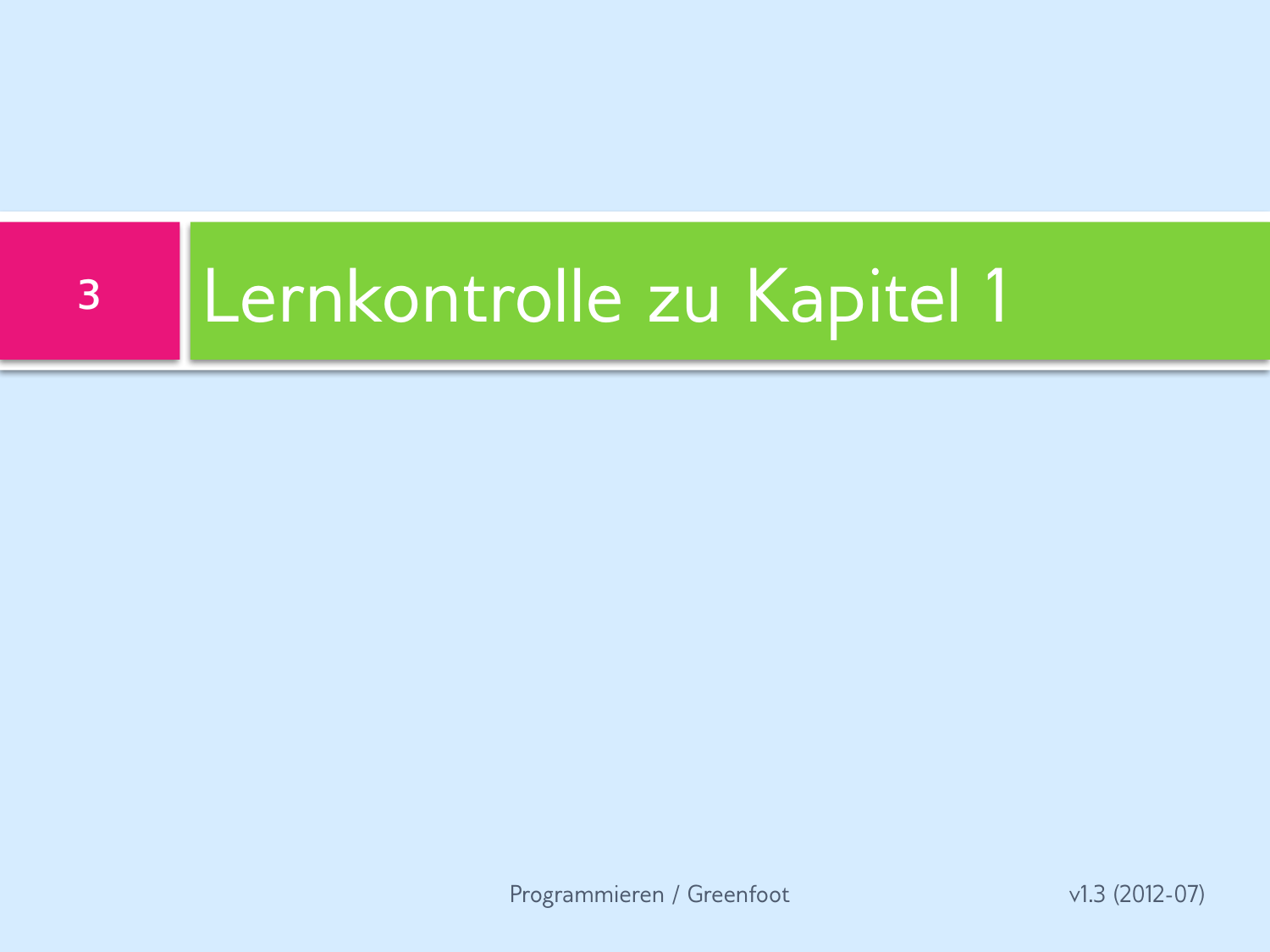

# Lernkontrolle zu Kapitel 1
3

Programmieren / Greenfoot
v1.3 (2012-07)